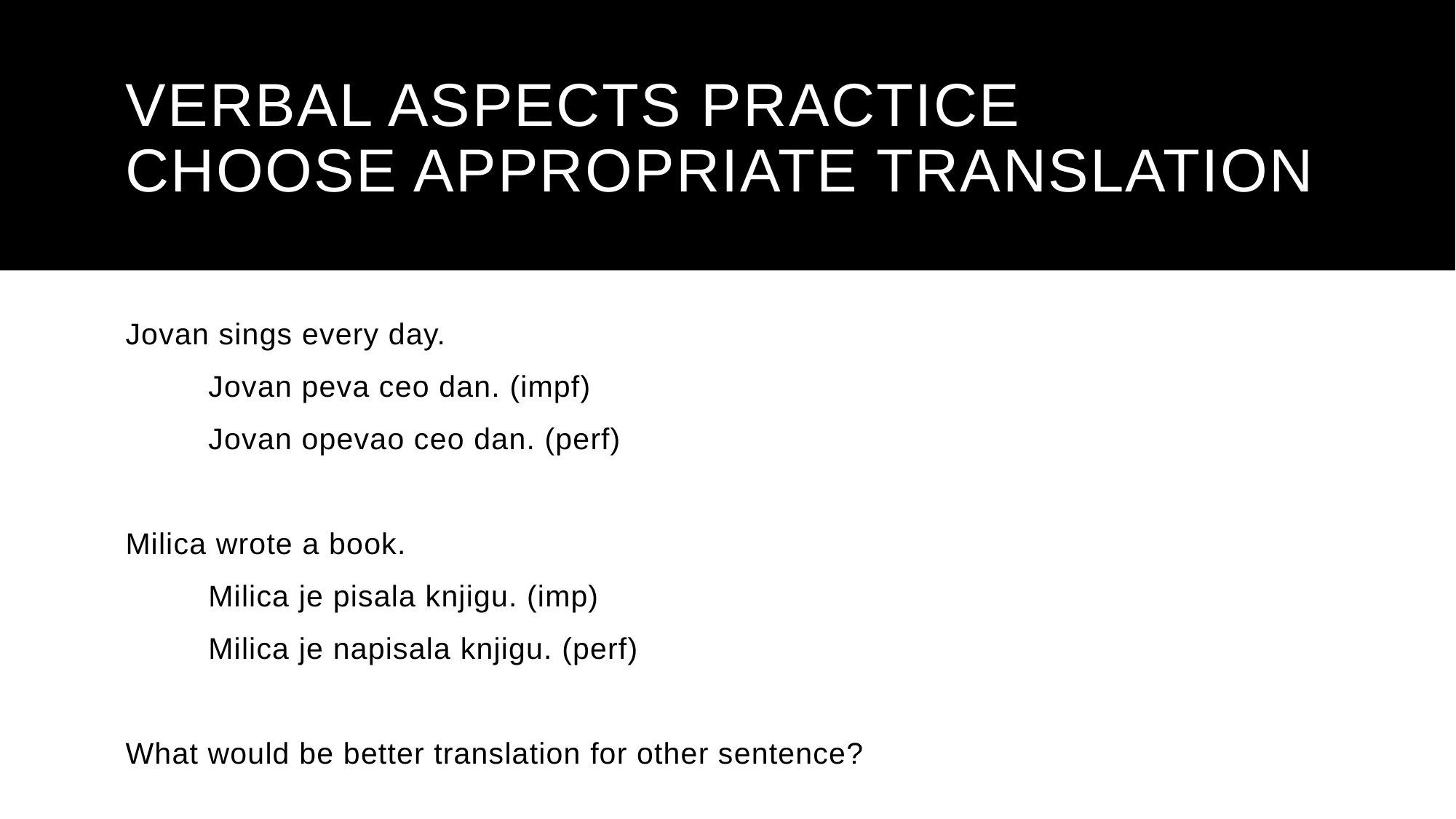

# Verbal Aspects Practice Choose appropriate translation
Jovan sings every day.
	Jovan peva ceo dan. (impf)
	Jovan opevao ceo dan. (perf)

Milica wrote a book.
	Milica je pisala knjigu. (imp)
	Milica je napisala knjigu. (perf)

What would be better translation for other sentence?